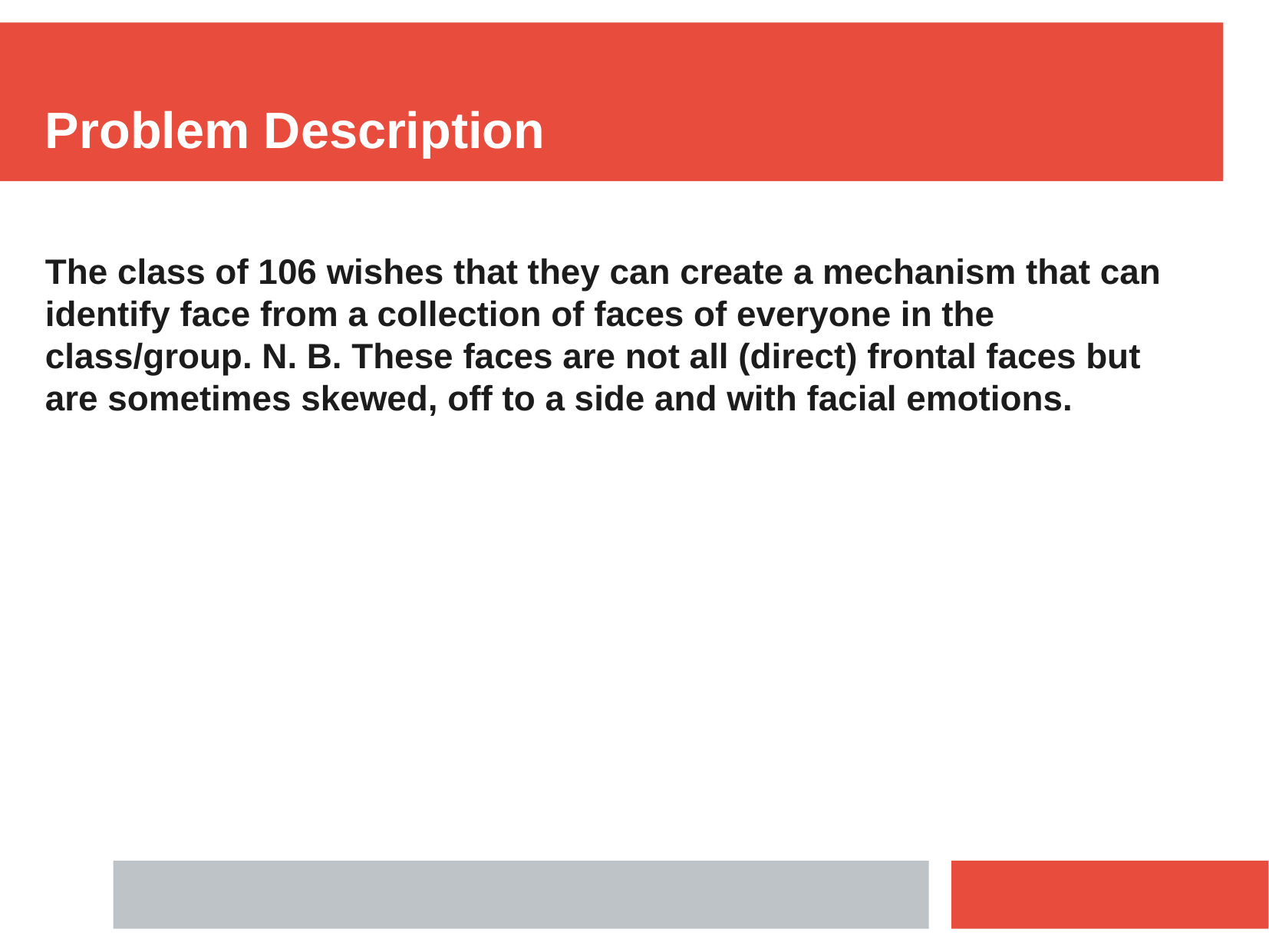

Problem Description
The class of 106 wishes that they can create a mechanism that can identify face from a collection of faces of everyone in the class/group. N. B. These faces are not all (direct) frontal faces but are sometimes skewed, off to a side and with facial emotions.